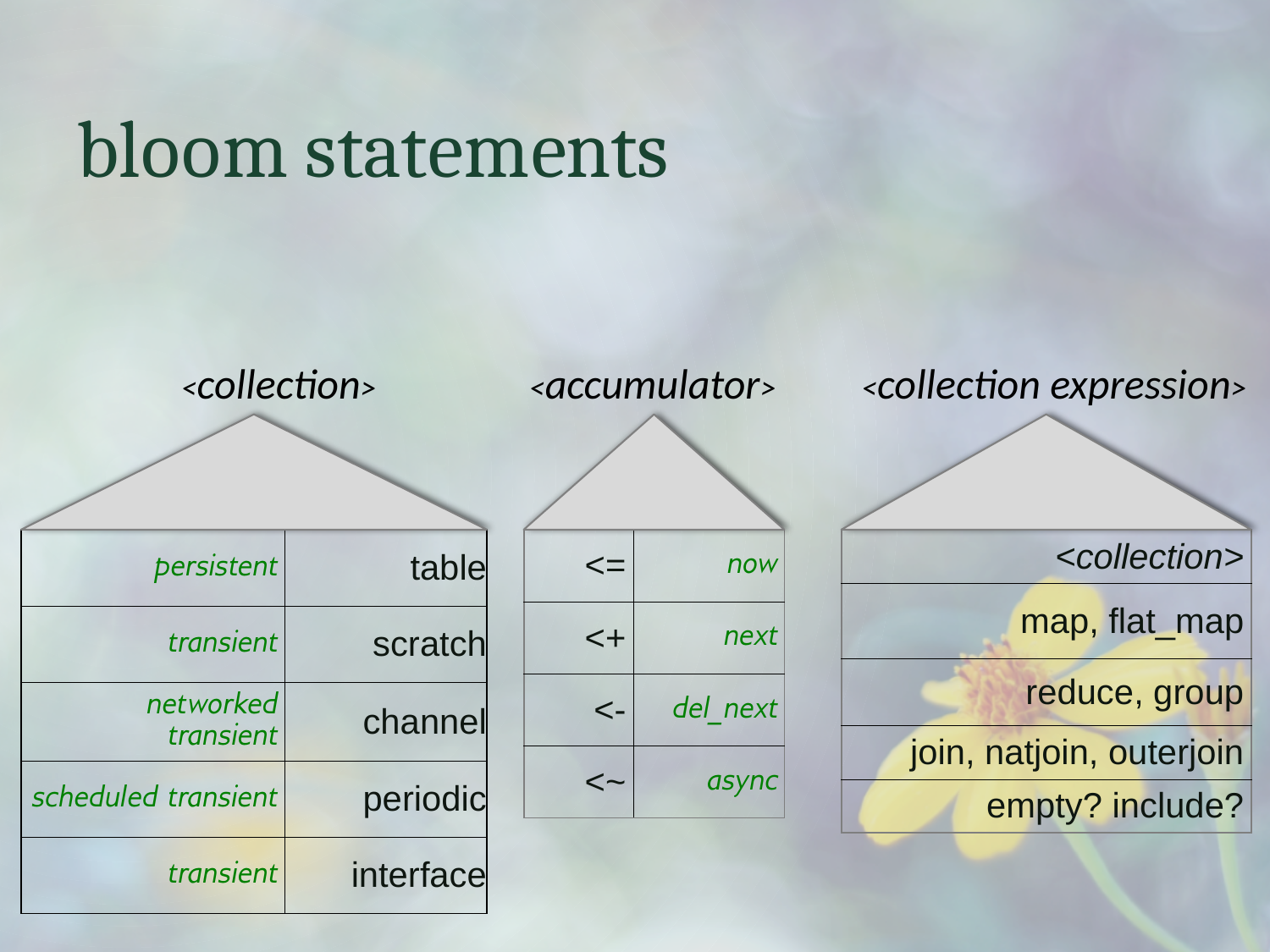

# bloom statements
<collection>
<accumulator>
<collection expression>

| persistent | table |
| --- | --- |
| transient | scratch |
| networked transient | channel |
| scheduled transient | periodic |
| transient | interface |
| <= | now |
| --- | --- |
| <+ | next |
| <- | del\_next |
| <~ | async |
| <collection> |
| --- |
| map, flat\_map |
| reduce, group |
| join, natjoin, outerjoin |
| empty? include? |